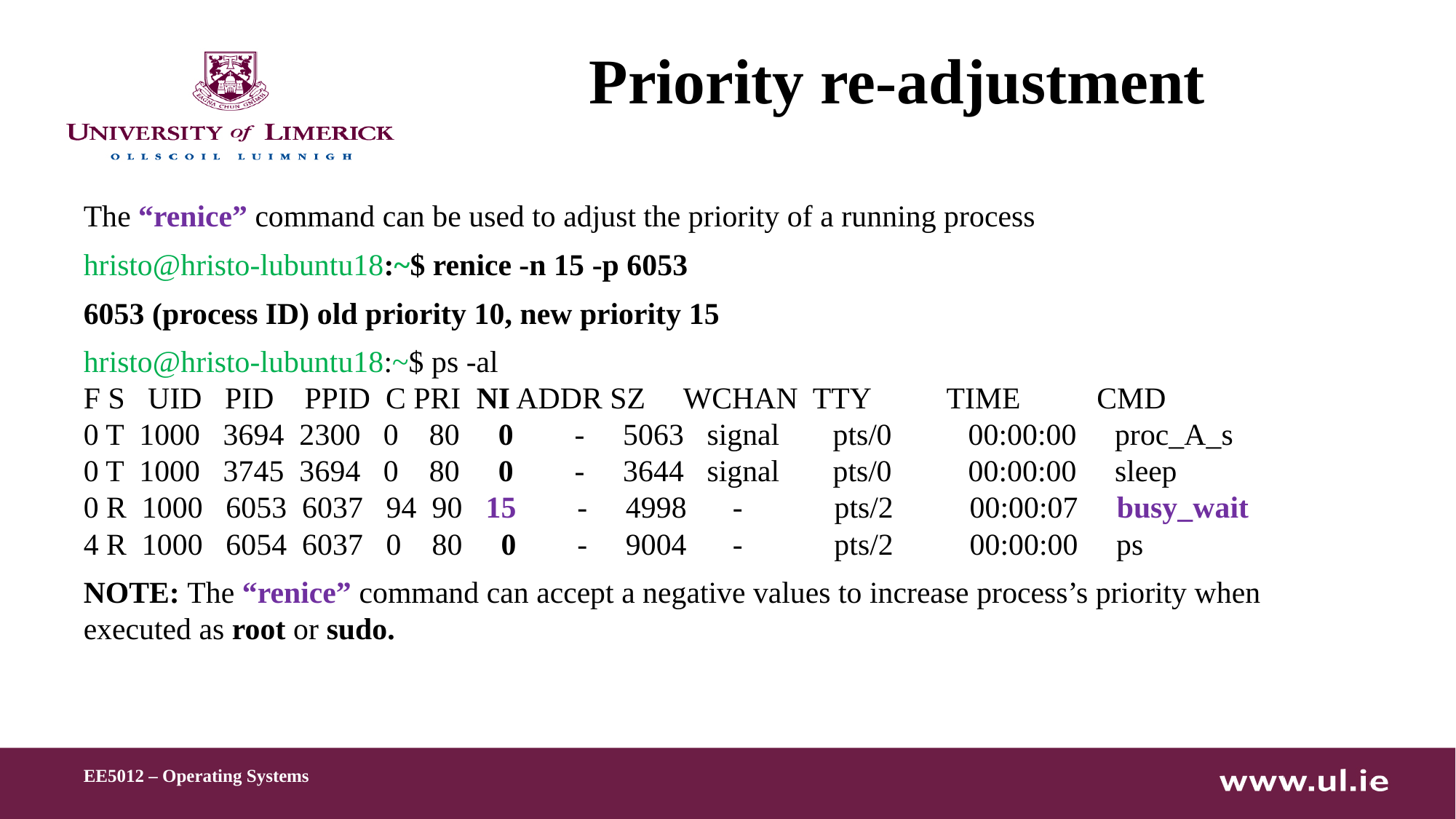

# Priority re-adjustment
The “renice” command can be used to adjust the priority of a running process
hristo@hristo-lubuntu18:~$ renice -n 15 -p 6053
6053 (process ID) old priority 10, new priority 15
hristo@hristo-lubuntu18:~$ ps -al
F S   UID   PID    PPID  C PRI  NI ADDR SZ     WCHAN  TTY          TIME          CMD
0 T  1000   3694  2300   0    80     0        -     5063   signal       pts/0          00:00:00     proc_A_s
0 T  1000   3745  3694   0    80     0        -     3644   signal       pts/0          00:00:00     sleep
0 R  1000   6053  6037   94  90   15        -     4998      -            pts/2          00:00:07     busy_wait
4 R  1000   6054  6037   0    80     0        -     9004      -            pts/2          00:00:00     ps
NOTE: The “renice” command can accept a negative values to increase process’s priority when executed as root or sudo.

EE5012 – Operating Systems